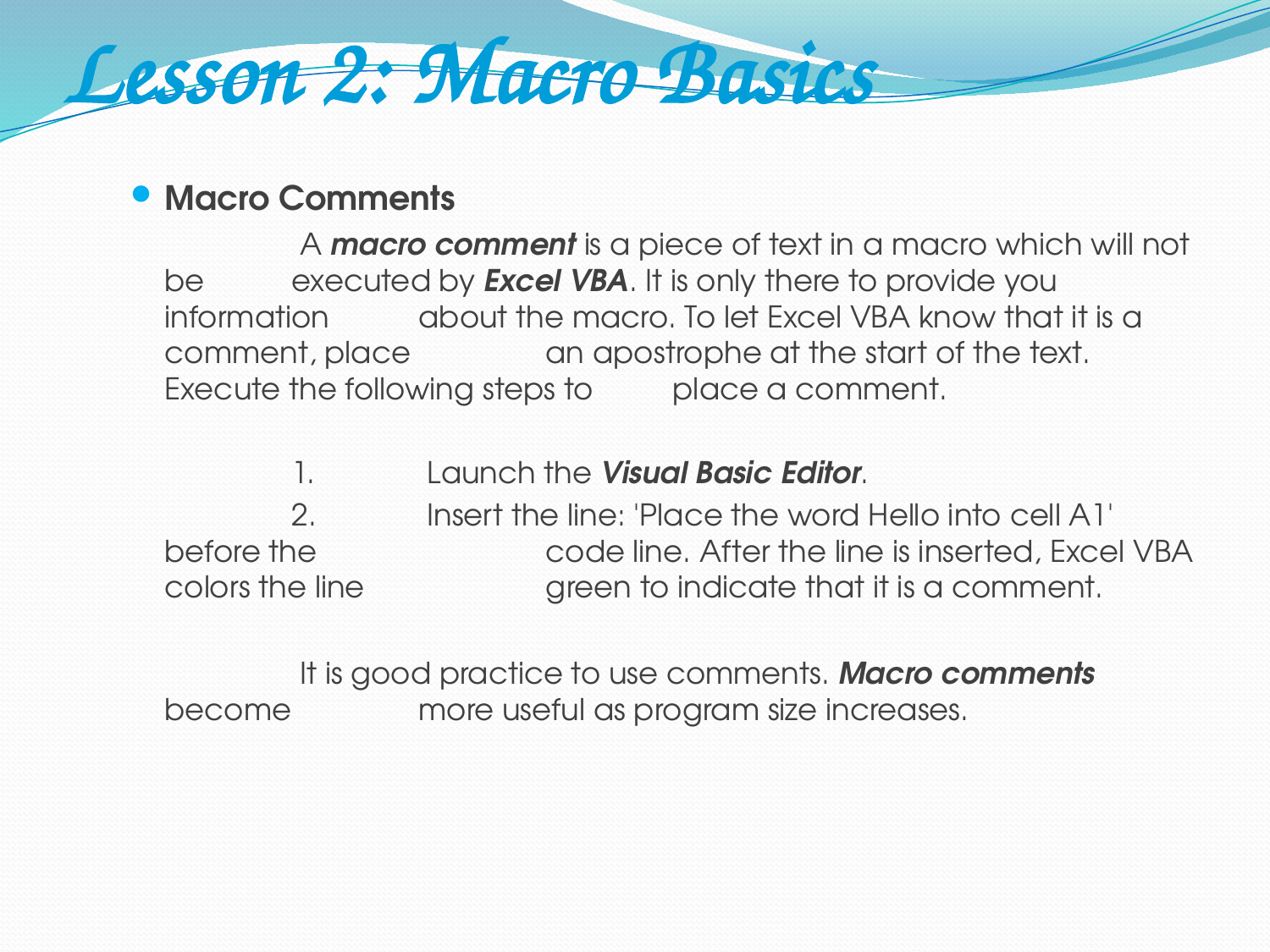

# Lesson 2: Macro Basics
Macro Comments
		 A macro comment is a piece of text in a macro which will not be 	executed by Excel VBA. It is only there to provide you information 	about the macro. To let Excel VBA know that it is a comment, place 	an apostrophe at the start of the text. Execute the following steps to 	place a comment.

		1.	 Launch the Visual Basic Editor.
		2.	 Insert the line: 'Place the word Hello into cell A1' before the 		code line. After the line is inserted, Excel VBA colors the line 		green to indicate that it is a comment.

		 It is good practice to use comments. Macro comments become 	more useful as program size increases.